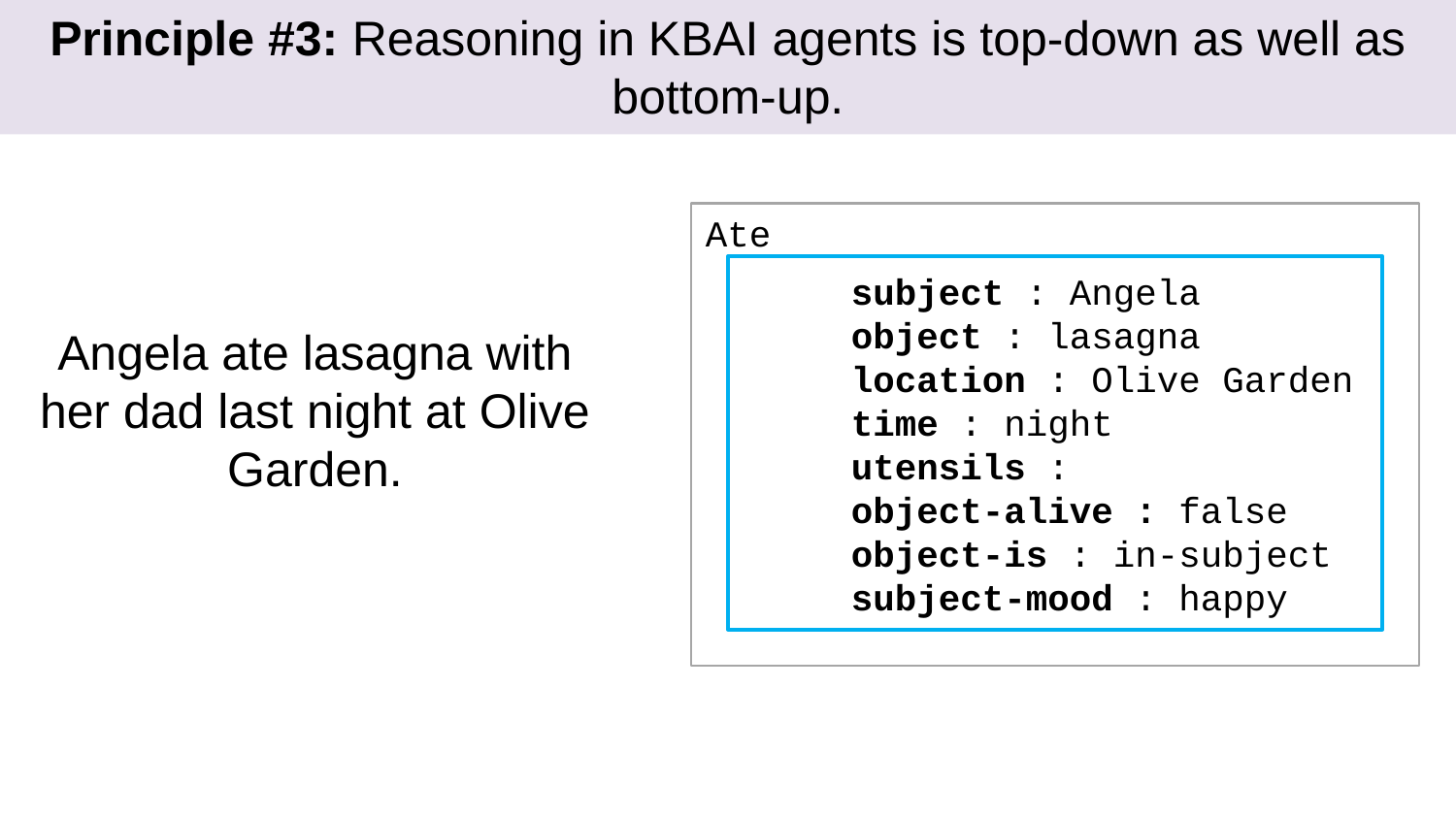

Angela ate lasagna with her dad last night at Olive Garden.
Principle #3: Reasoning in KBAI agents is top-down as well as bottom-up.
Ate

	subject : Angela
	object : lasagna
	location : Olive Garden
	time : night
	utensils :
	object-alive : false
	object-is : in-subject
	subject-mood : happy